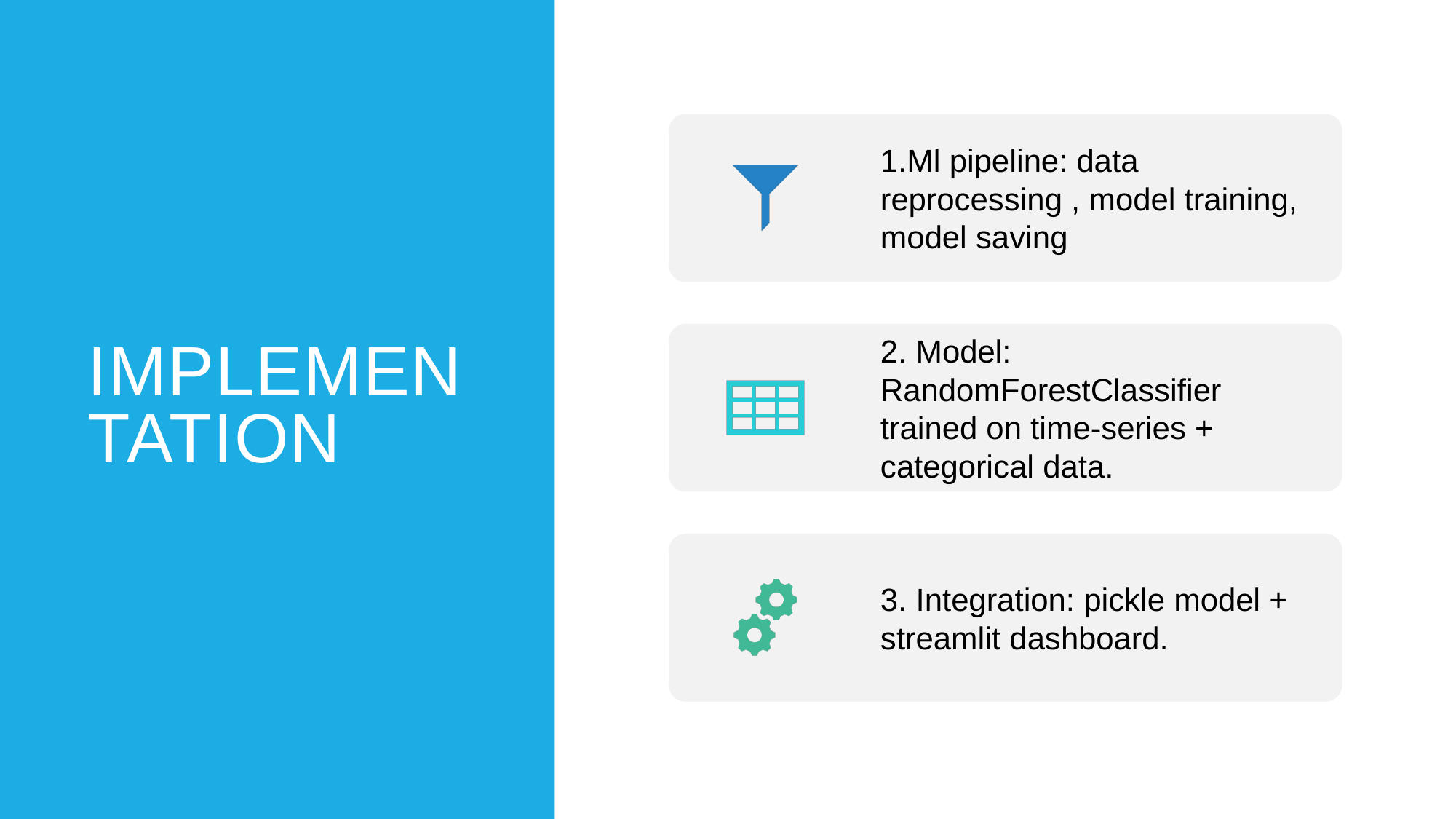

# IMPLementation
1.Ml pipeline: data reprocessing , model training, model saving
2. Model: RandomForestClassifier trained on time-series + categorical data.
3. Integration: pickle model + streamlit dashboard.